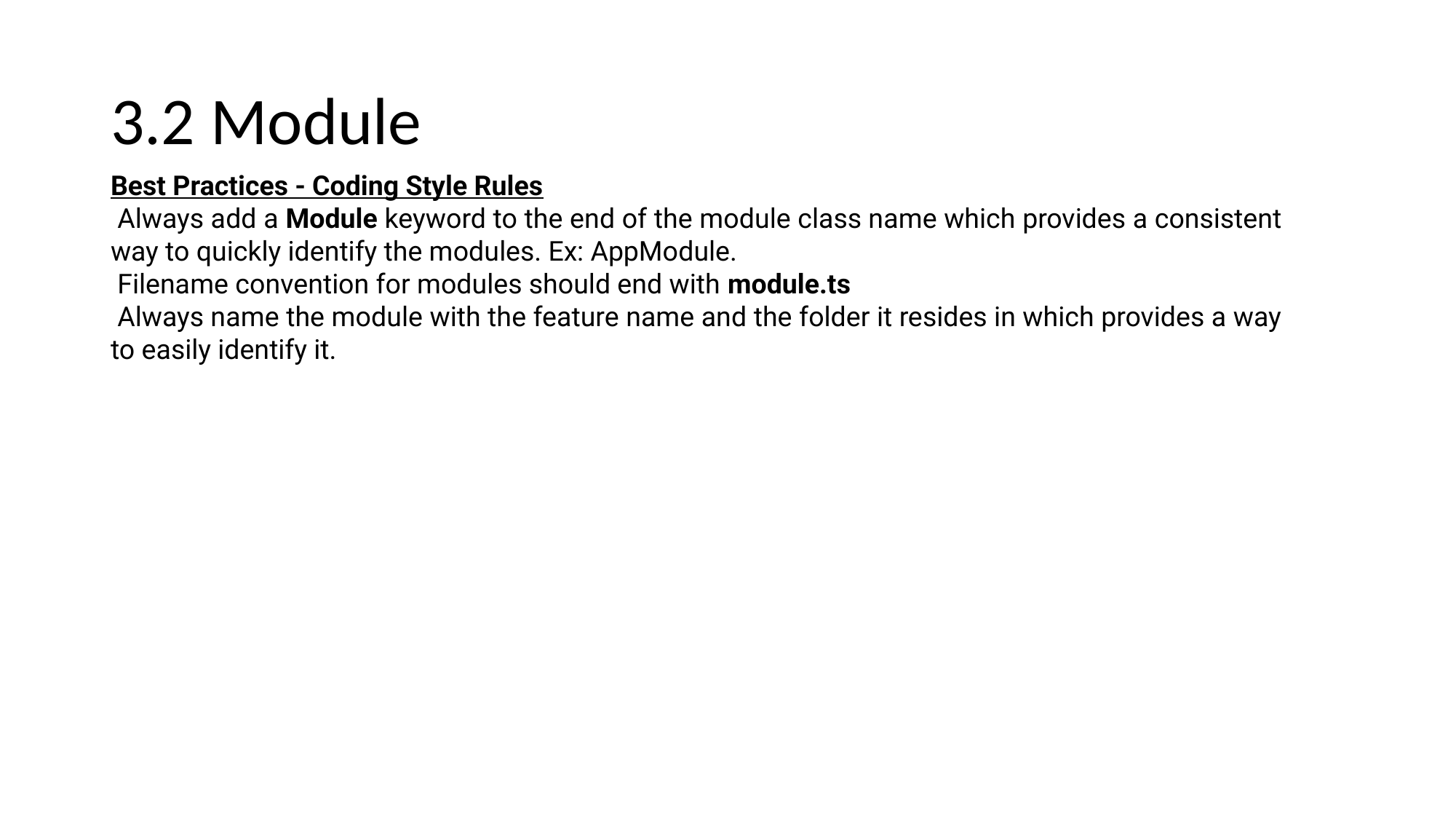

# 3.2 Module
Best Practices - Coding Style Rules
 Always add a Module keyword to the end of the module class name which provides a consistent way to quickly identify the modules. Ex: AppModule.
 Filename convention for modules should end with module.ts
 Always name the module with the feature name and the folder it resides in which provides a way to easily identify it.